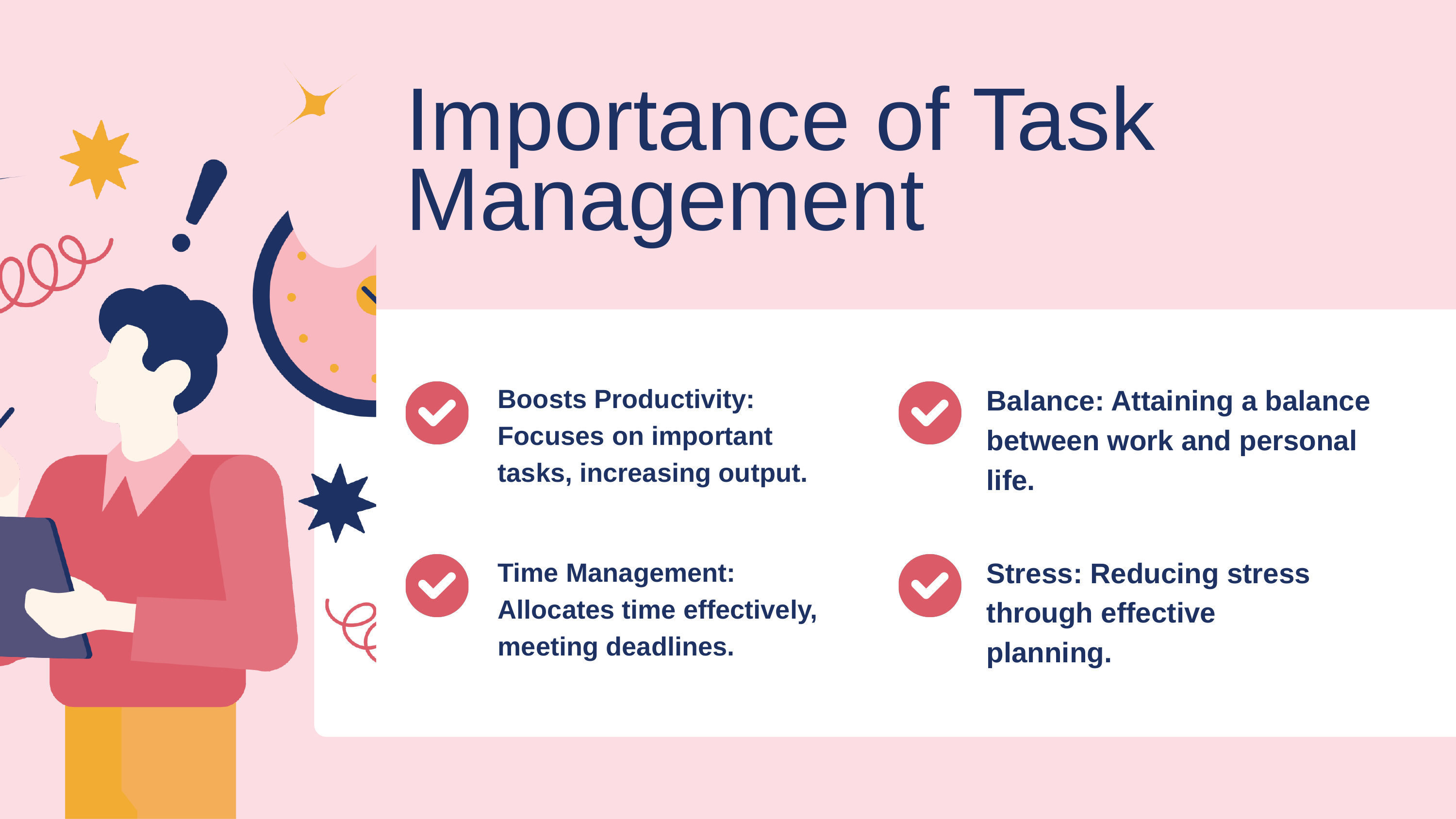

Importance of Task Management

Boosts Productivity: Focuses on important tasks, increasing output.

Balance: Attaining a balance between work and personal life.

Stress: Reducing stress through effective planning.
Time Management: Allocates time effectively, meeting deadlines.